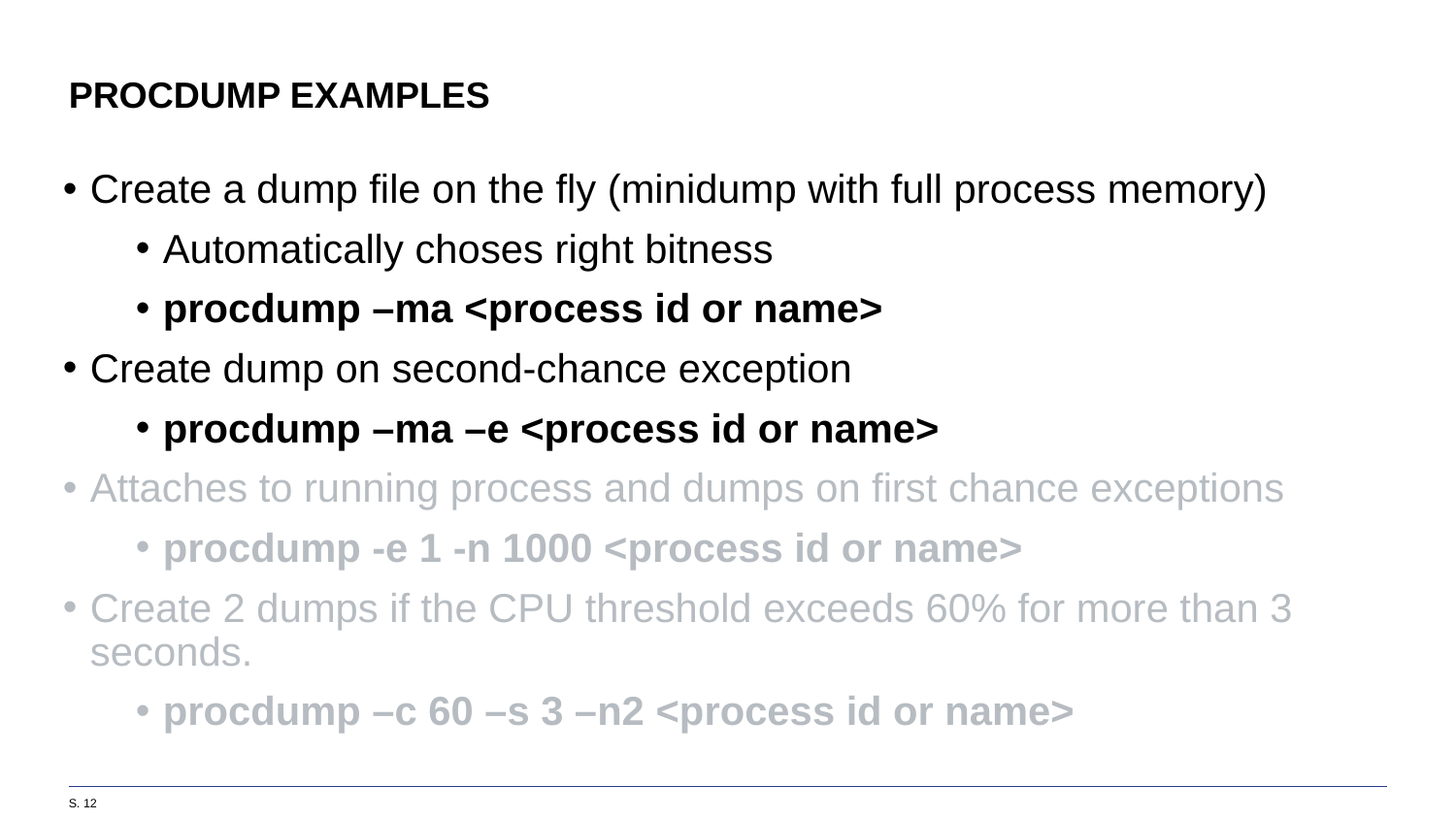

# Procdump examples
Create a dump file on the fly (minidump with full process memory)
Automatically choses right bitness
procdump –ma <process id or name>
Create dump on second-chance exception
procdump –ma –e <process id or name>
Attaches to running process and dumps on first chance exceptions
procdump -e 1 -n 1000 <process id or name>
Create 2 dumps if the CPU threshold exceeds 60% for more than 3
seconds.
procdump –c 60 –s 3 –n2 <process id or name>

S. 12